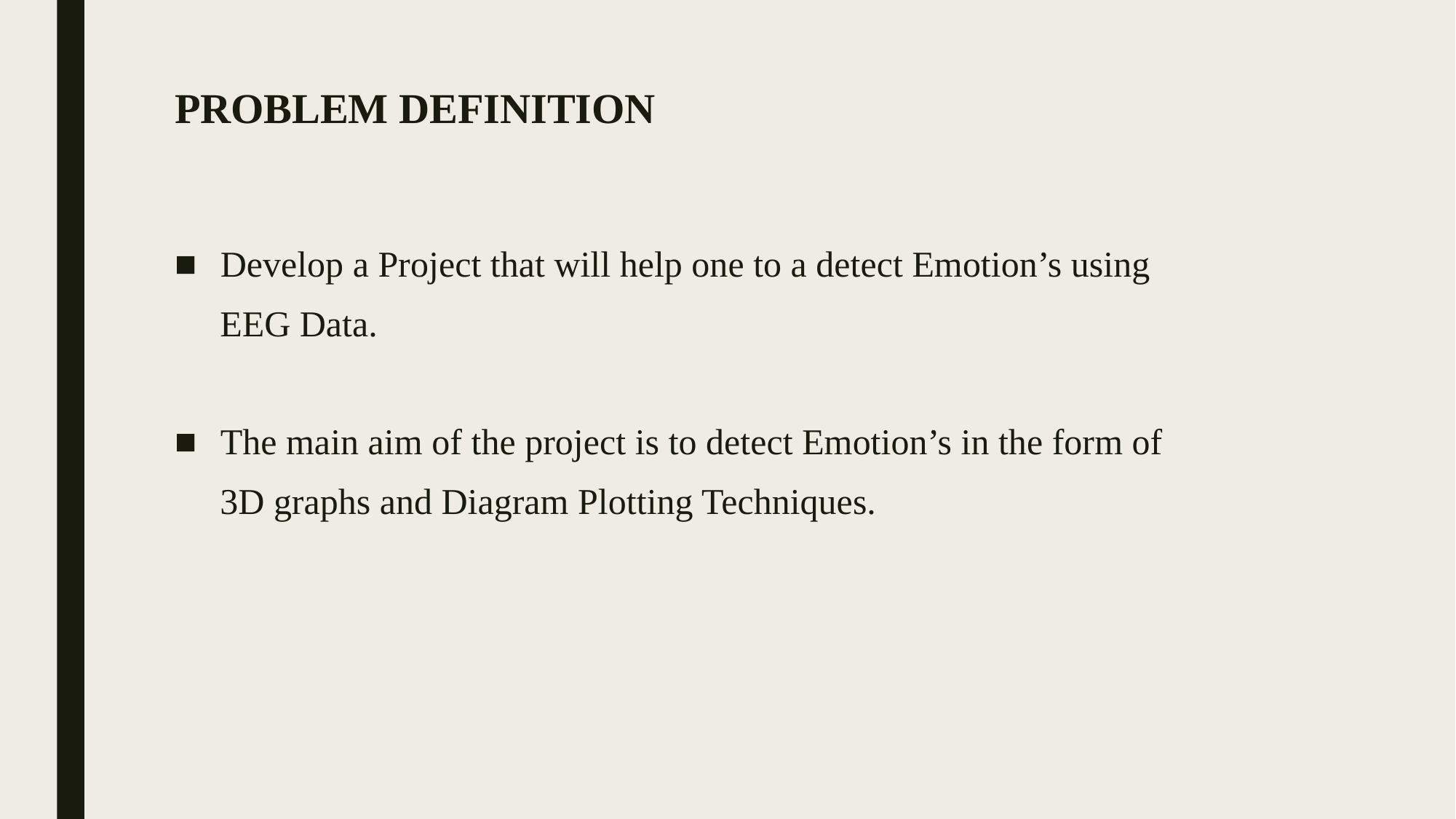

# PROBLEM DEFINITION
Develop a Project that will help one to a detect Emotion’s using
     EEG Data.

The main aim of the project is to detect Emotion’s in the form of
     3D graphs and Diagram Plotting Techniques.